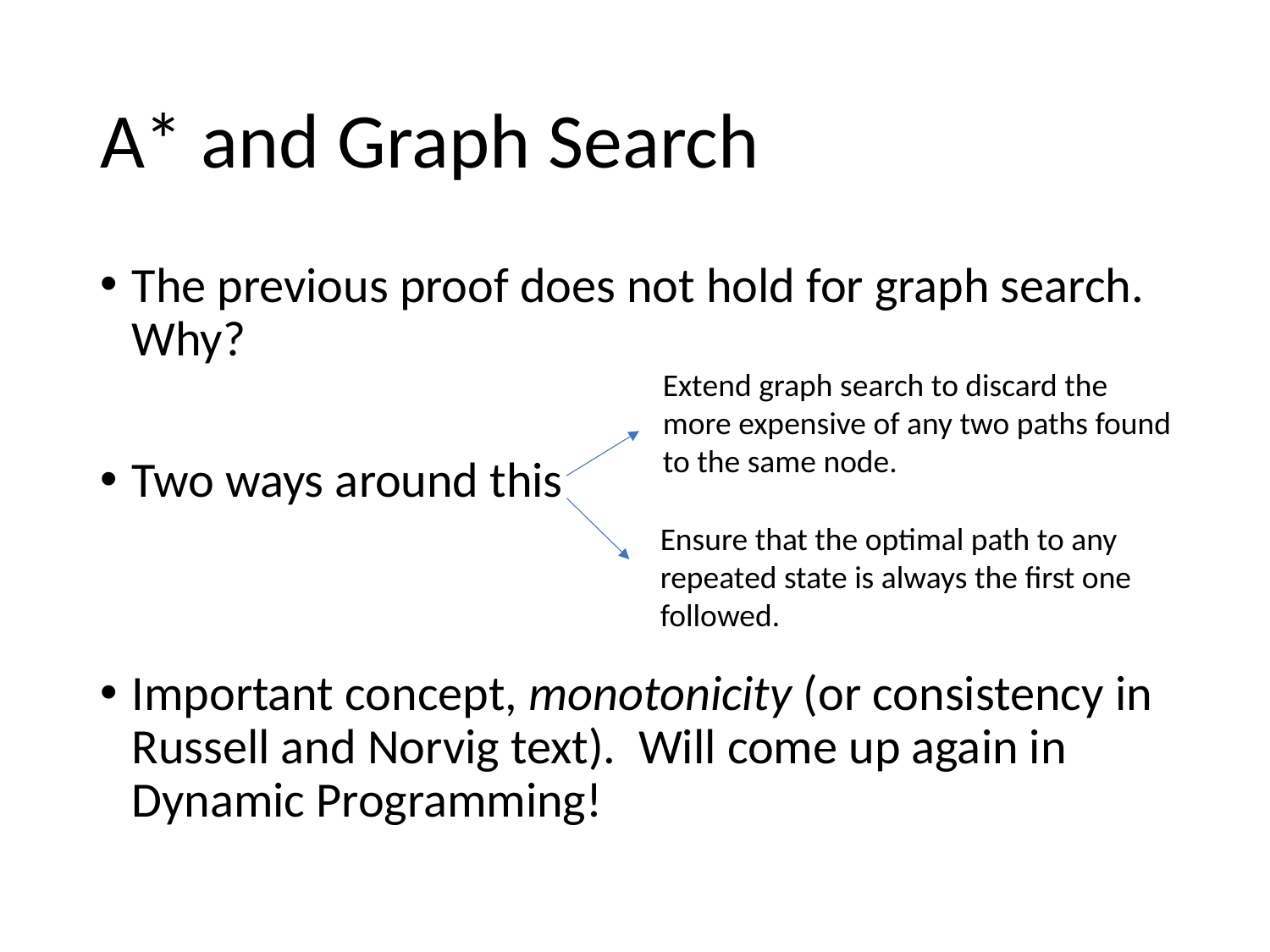

# A* and Graph Search
The previous proof does not hold for graph search.  Why?

Two ways around this

Important concept, monotonicity (or consistency in Russell and Norvig text).  Will come up again in Dynamic Programming!
Extend graph search to discard the more expensive of any two paths found to the same node.
Ensure that the optimal path to any repeated state is always the first one followed.